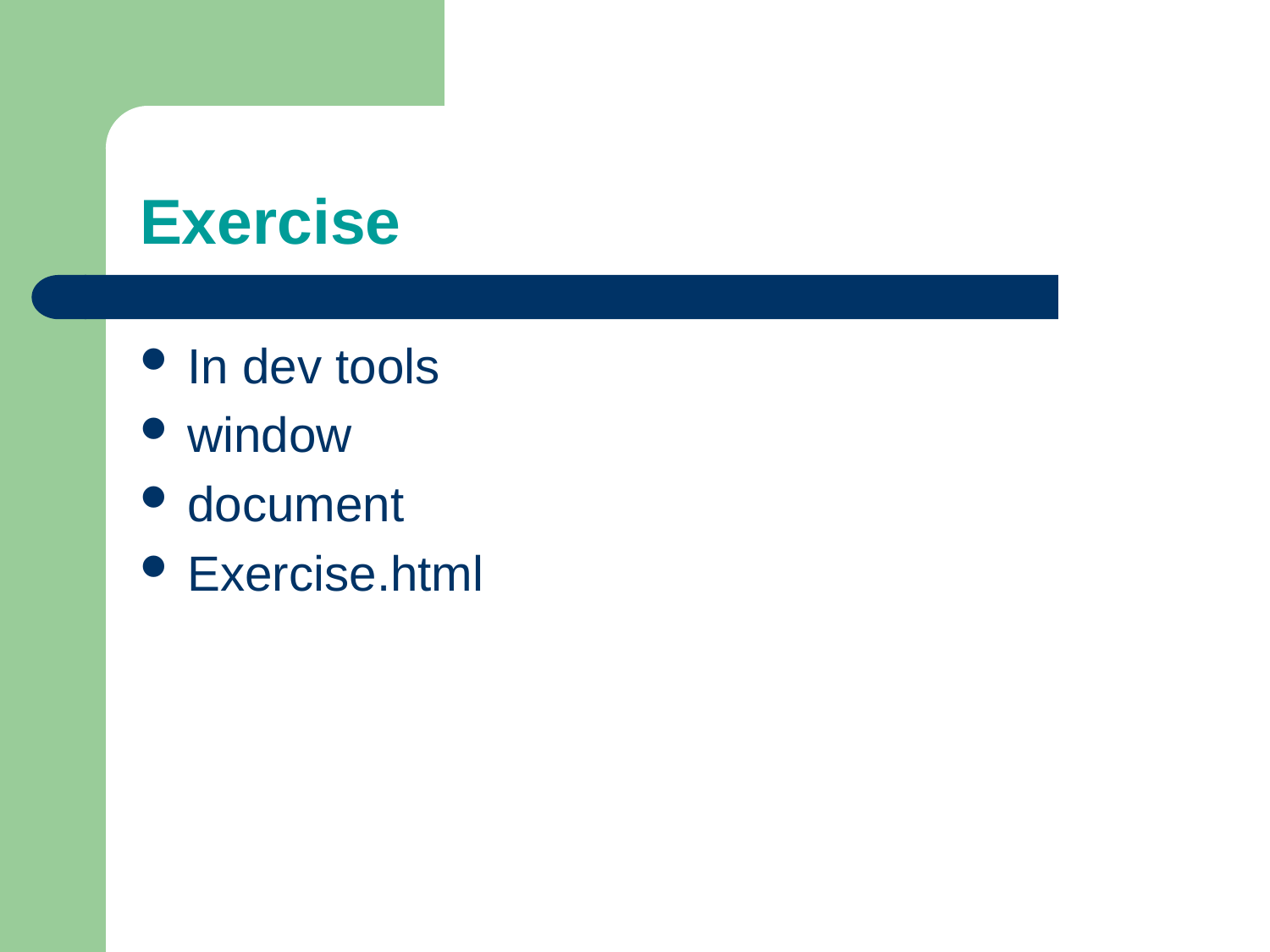

# Exercise
In dev tools
window
document
Exercise.html